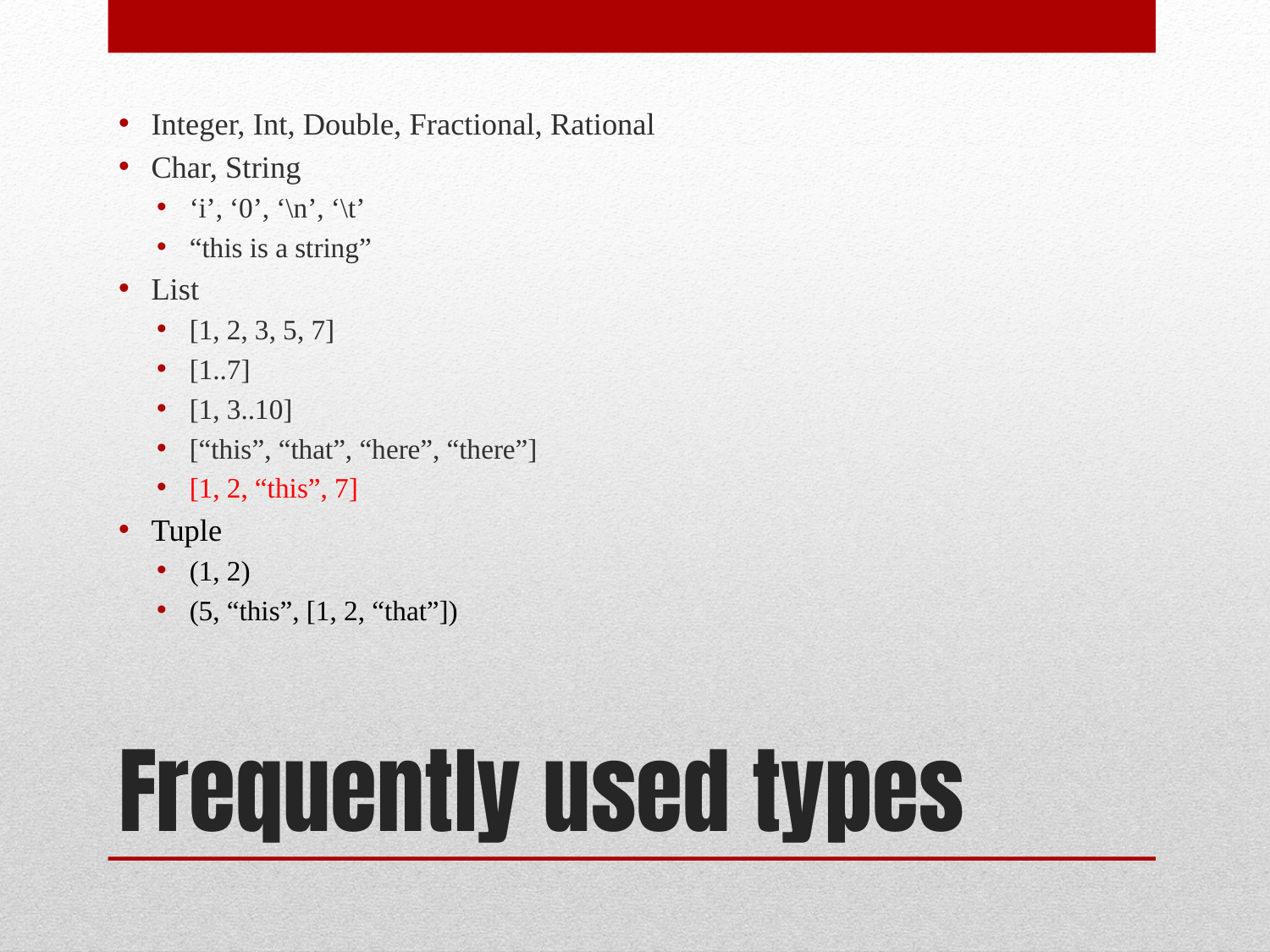

Integer, Int, Double, Fractional, Rational
Char, String
‘i’, ‘0’, ‘\n’, ‘\t’
“this is a string”
List
[1, 2, 3, 5, 7]
[1..7]
[1, 3..10]
[“this”, “that”, “here”, “there”]
[1, 2, “this”, 7]
Tuple
(1, 2)
(5, “this”, [1, 2, “that”])
# Frequently used types